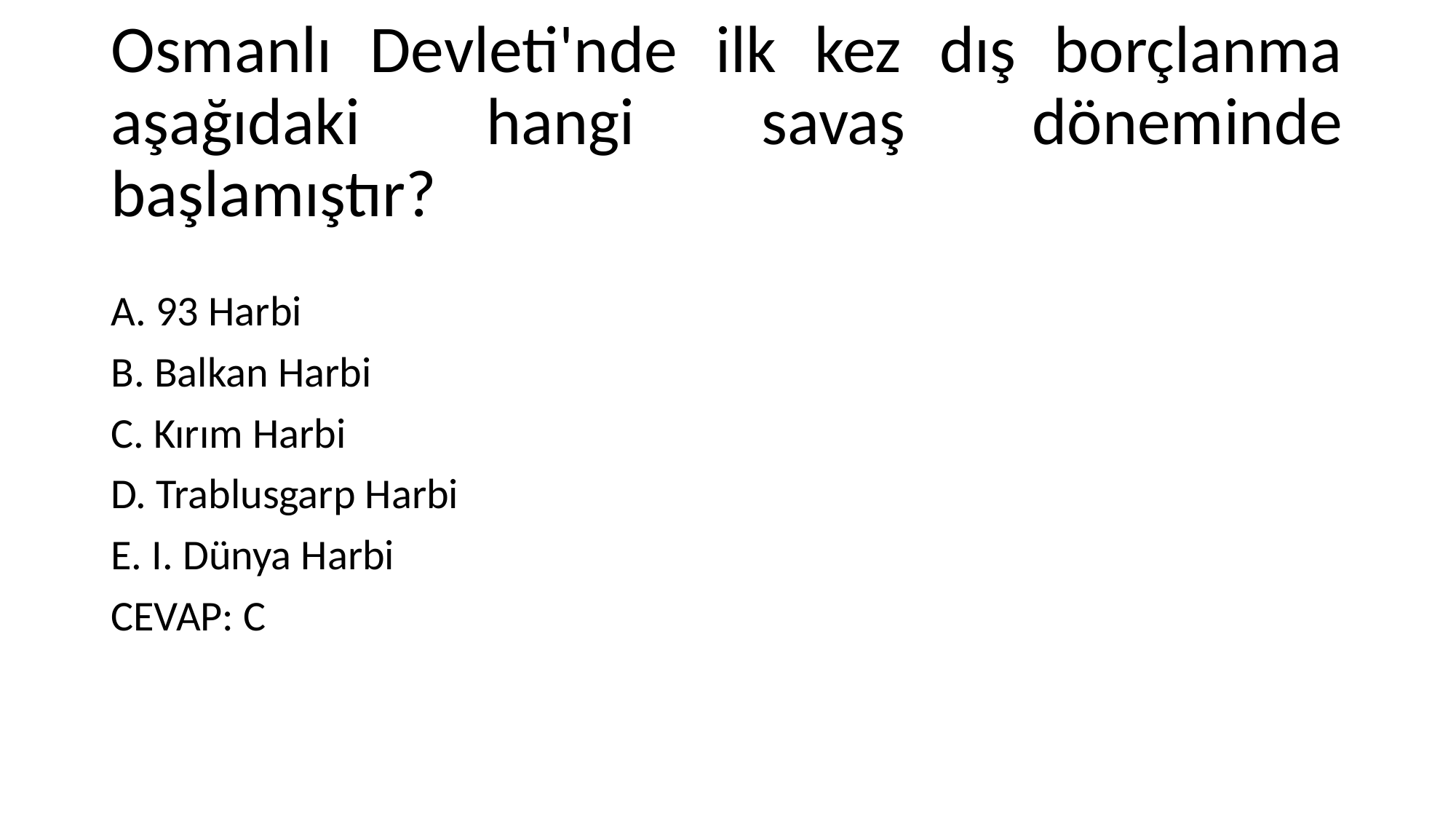

# Osmanlı Devleti'nde ilk kez dış borçlanma aşağıdaki hangi savaş döneminde başlamıştır?

A. 93 Harbi
B. Balkan Harbi
C. Kırım Harbi
D. Trablusgarp Harbi
E. I. Dünya Harbi
CEVAP: C